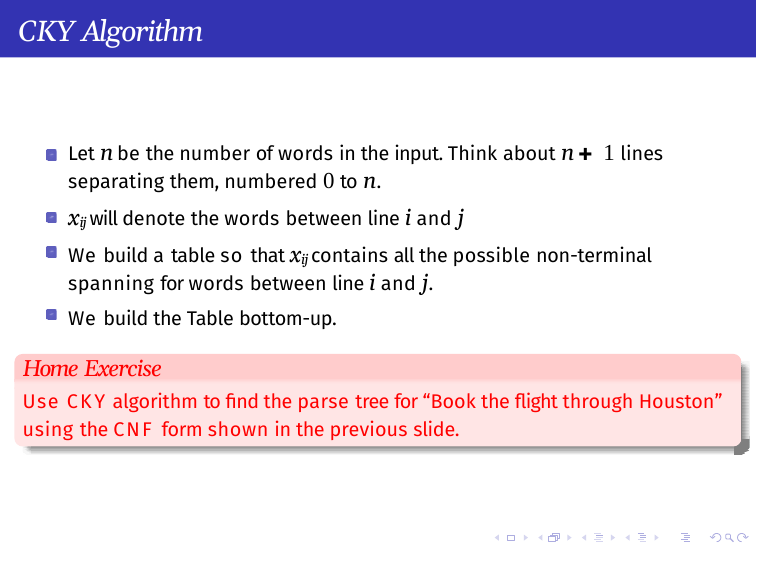

CKY Algorithm
Let n be the number of words in the input. Think about n + 1 lines  separating them, numbered 0 to n.
xij will denote the words between line i and j
We build a table so that xij contains all the possible non-terminal  spanning for words between line i and j.
We build the Table bottom-up.

Home Exercise
Use CKY algorithm to find the parse tree for “Book the flight through Houston”  using the CNF form shown in the previous slide.

Syntax
Week 5: Lecture 3
2 / 14